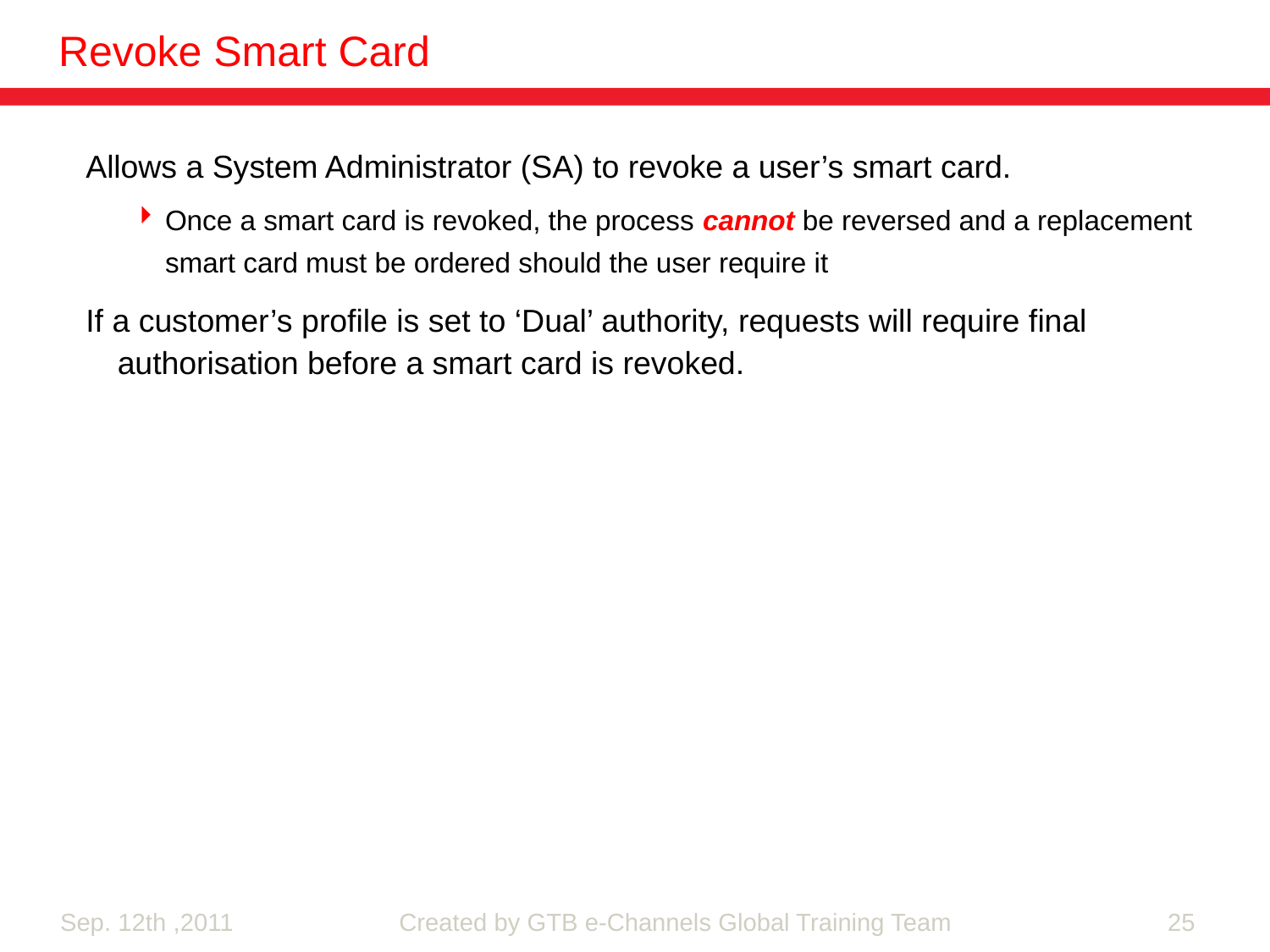

Revoke Smart Card
Allows a System Administrator (SA) to revoke a user’s smart card.
Once a smart card is revoked, the process cannot be reversed and a replacement smart card must be ordered should the user require it
If a customer’s profile is set to ‘Dual’ authority, requests will require final authorisation before a smart card is revoked.

Created by GTB e-Channels Global Training Team
25
Sep. 12th ,2011